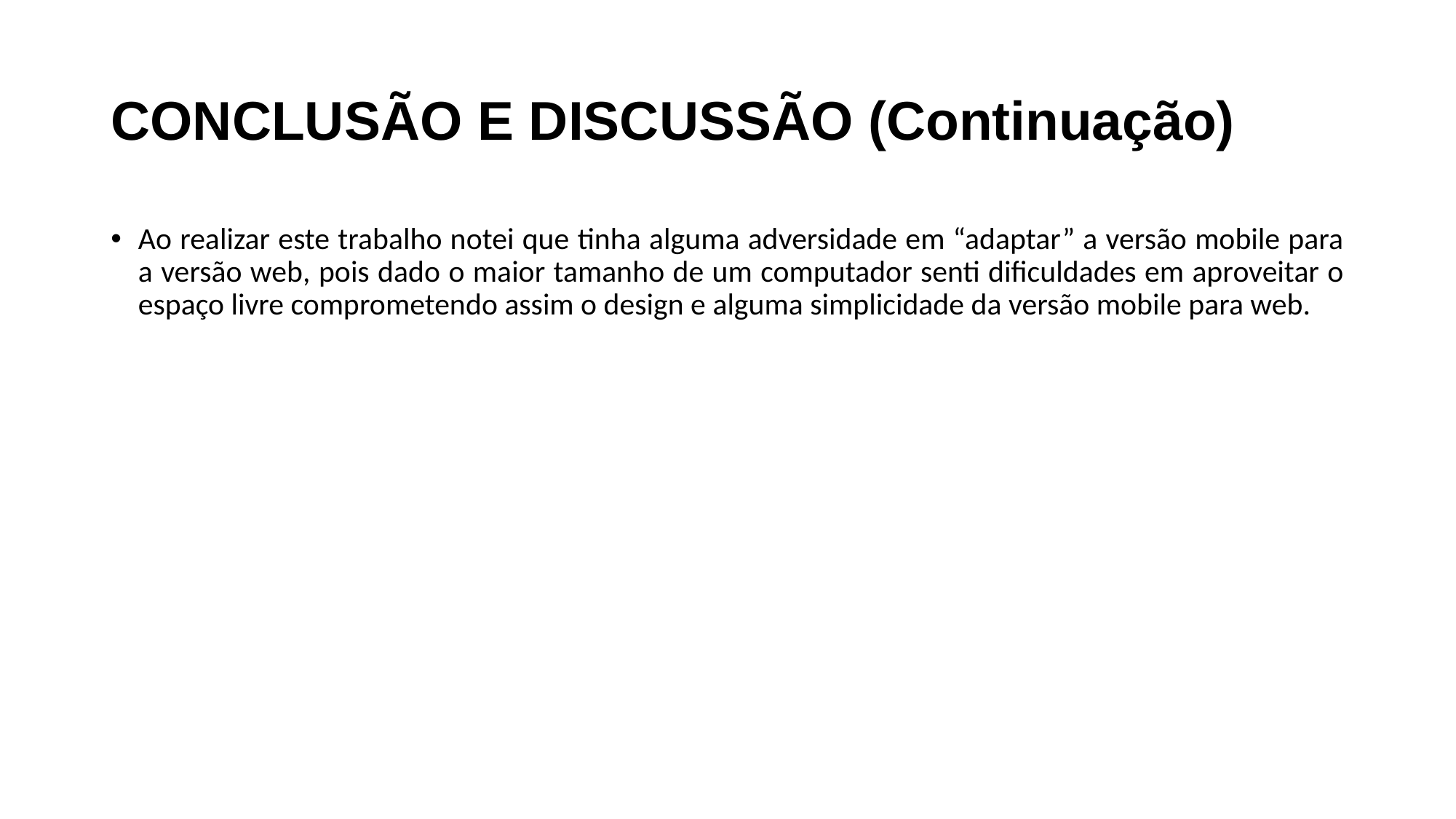

# CONCLUSÃO E DISCUSSÃO (Continuação)
Ao realizar este trabalho notei que tinha alguma adversidade em “adaptar” a versão mobile para a versão web, pois dado o maior tamanho de um computador senti dificuldades em aproveitar o espaço livre comprometendo assim o design e alguma simplicidade da versão mobile para web.